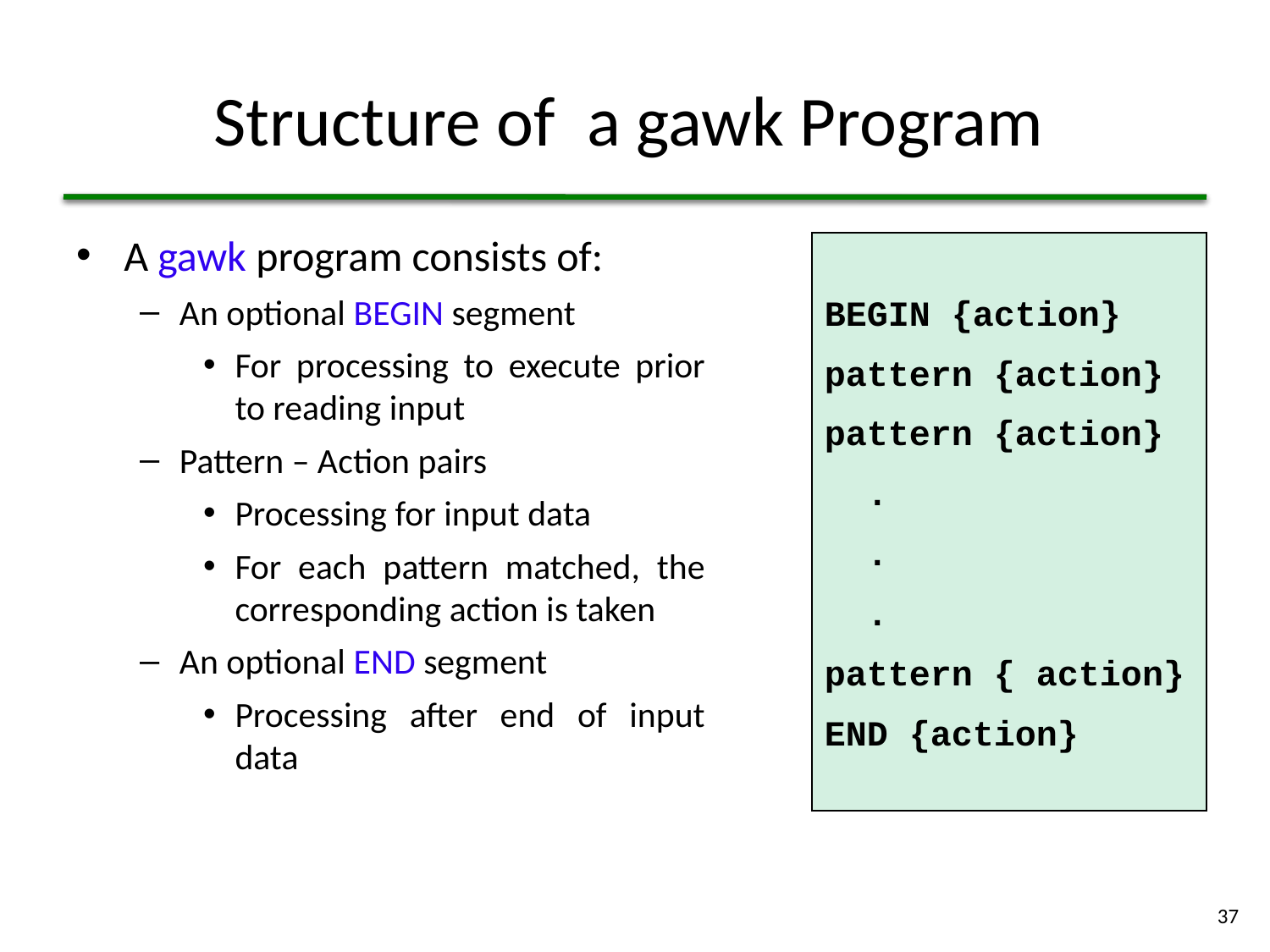

# Structure of  a gawk Program
A gawk program consists of:
An optional BEGIN segment
For processing to execute prior to reading input
Pattern – Action pairs
Processing for input data
For each pattern matched, the corresponding action is taken
An optional END segment
Processing after end of input data
BEGIN {action}
pattern {action}
pattern {action}
  .
  .
  .
pattern { action}
END {action}
37